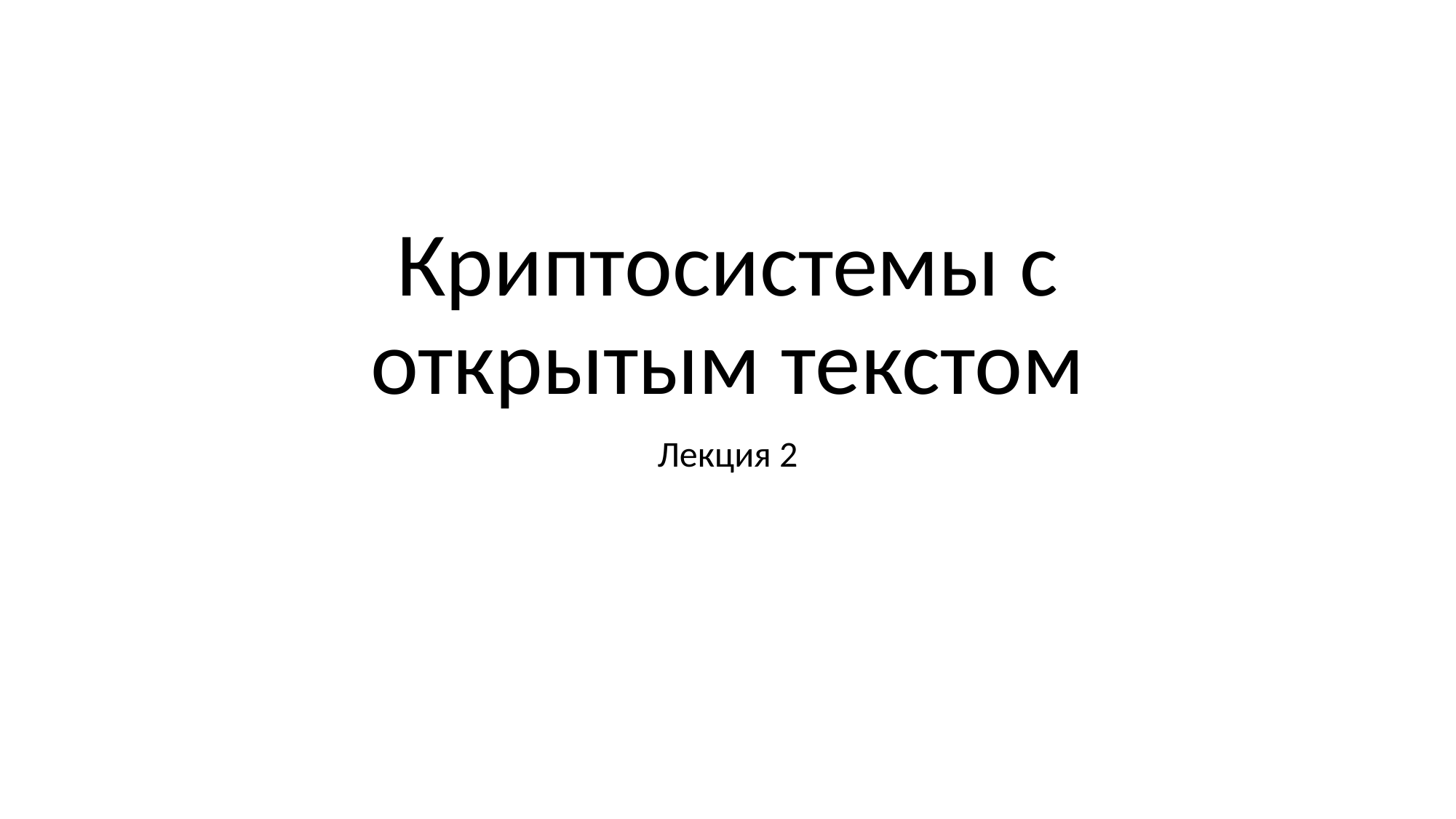

# Криптосистемы с открытым текстом
Лекция 2